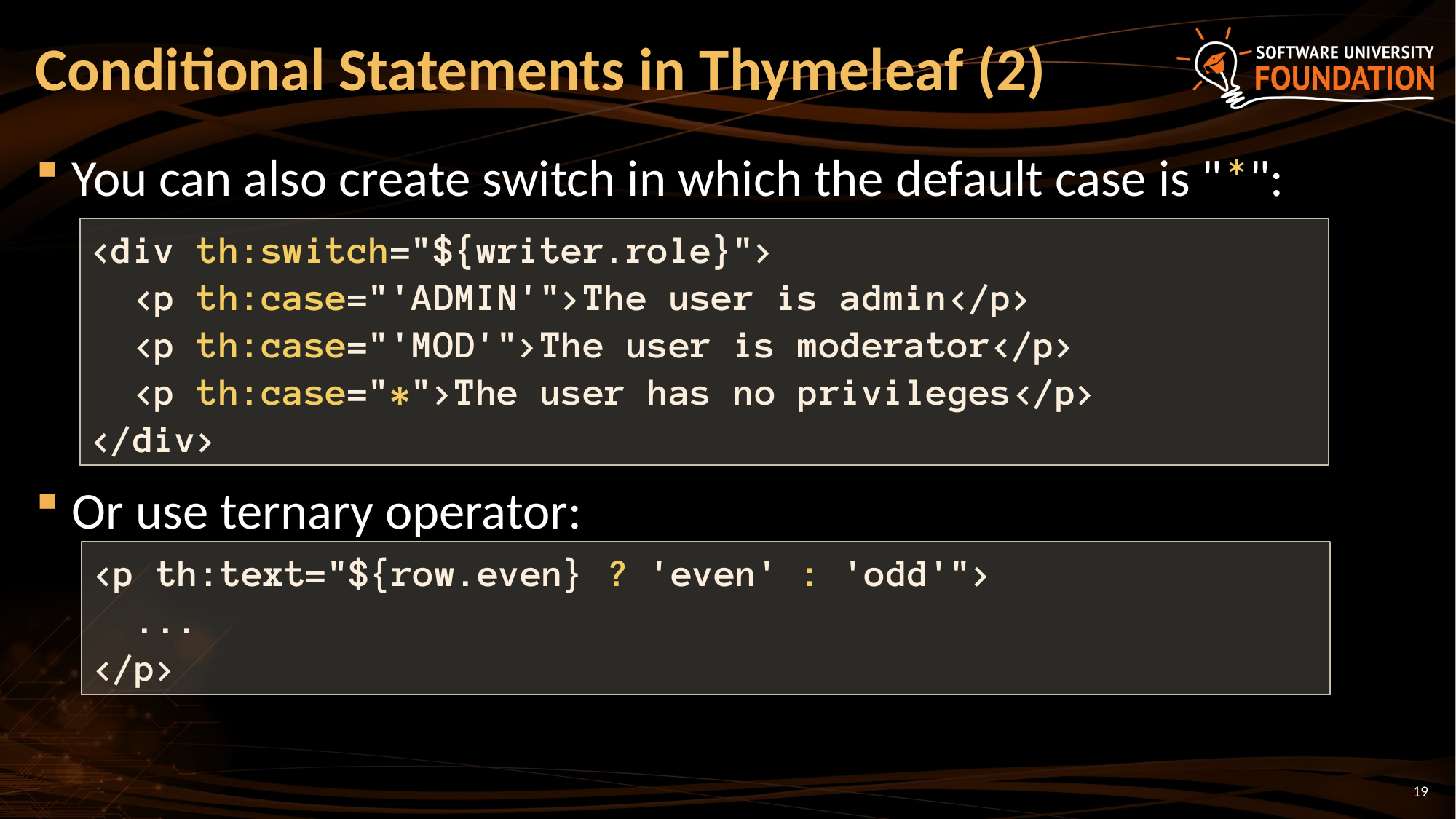

# Conditional Statements in Thymeleaf (2)
You can also create switch in which the default case is "*":

Or use ternary operator:

<div th:switch="${writer.role}">
  <p th:case="'ADMIN'">The user is admin</p>
  <p th:case="'MOD'">The user is moderator</p>
  <p th:case="*">The user has no privileges</p>
</div>
<p th:text="${row.even} ? 'even' : 'odd'">
  ...
</p>
19